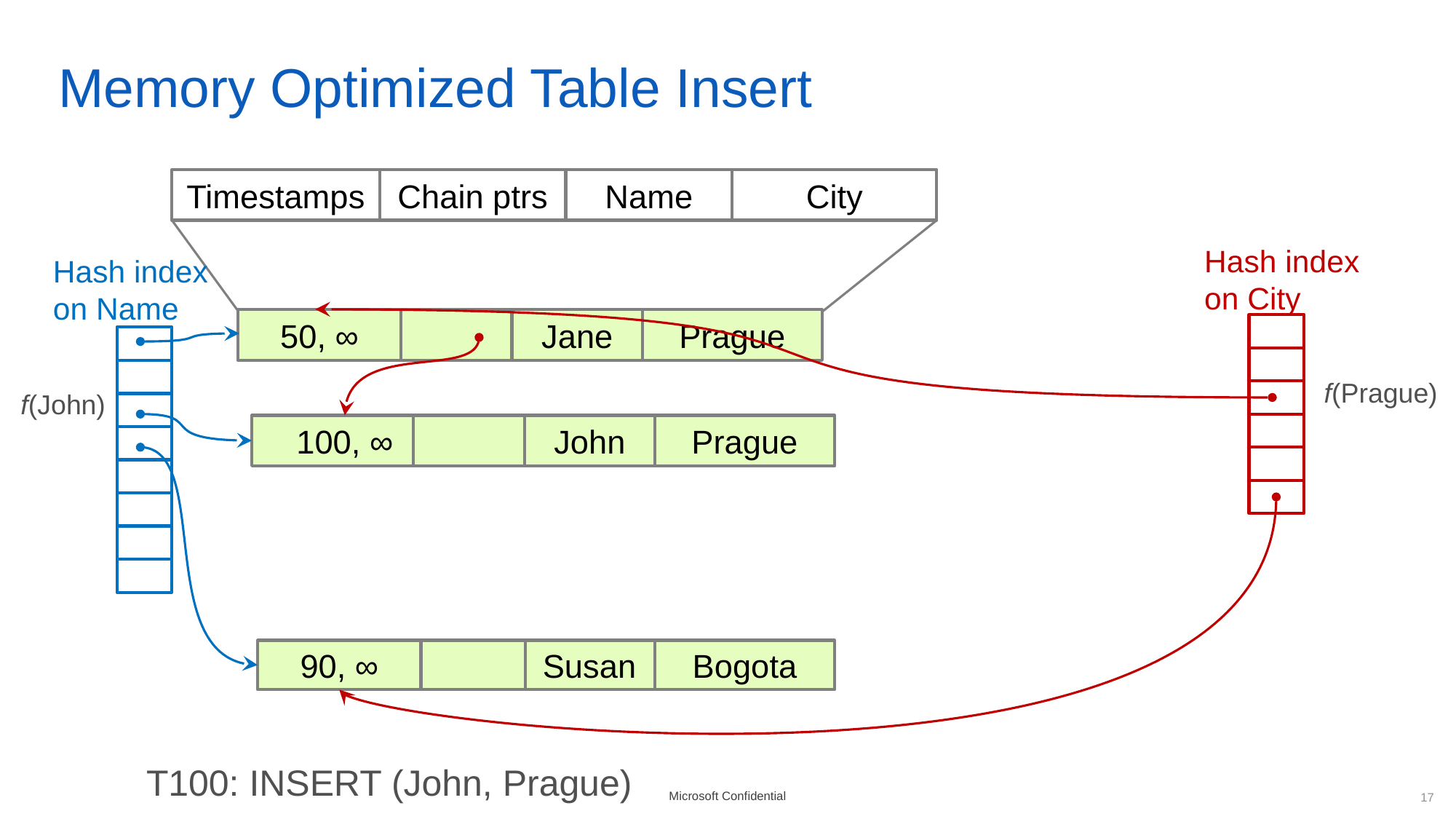

# Memory Optimized Table Insert
Timestamps
Chain ptrs
Name
City
Hash index on City

Hash index on Name

Jane
Prague
50, ∞
f(Prague)
f(John)
100, ∞

John
Prague
90, ∞

Bogota
Susan
T100: INSERT (John, Prague)
17